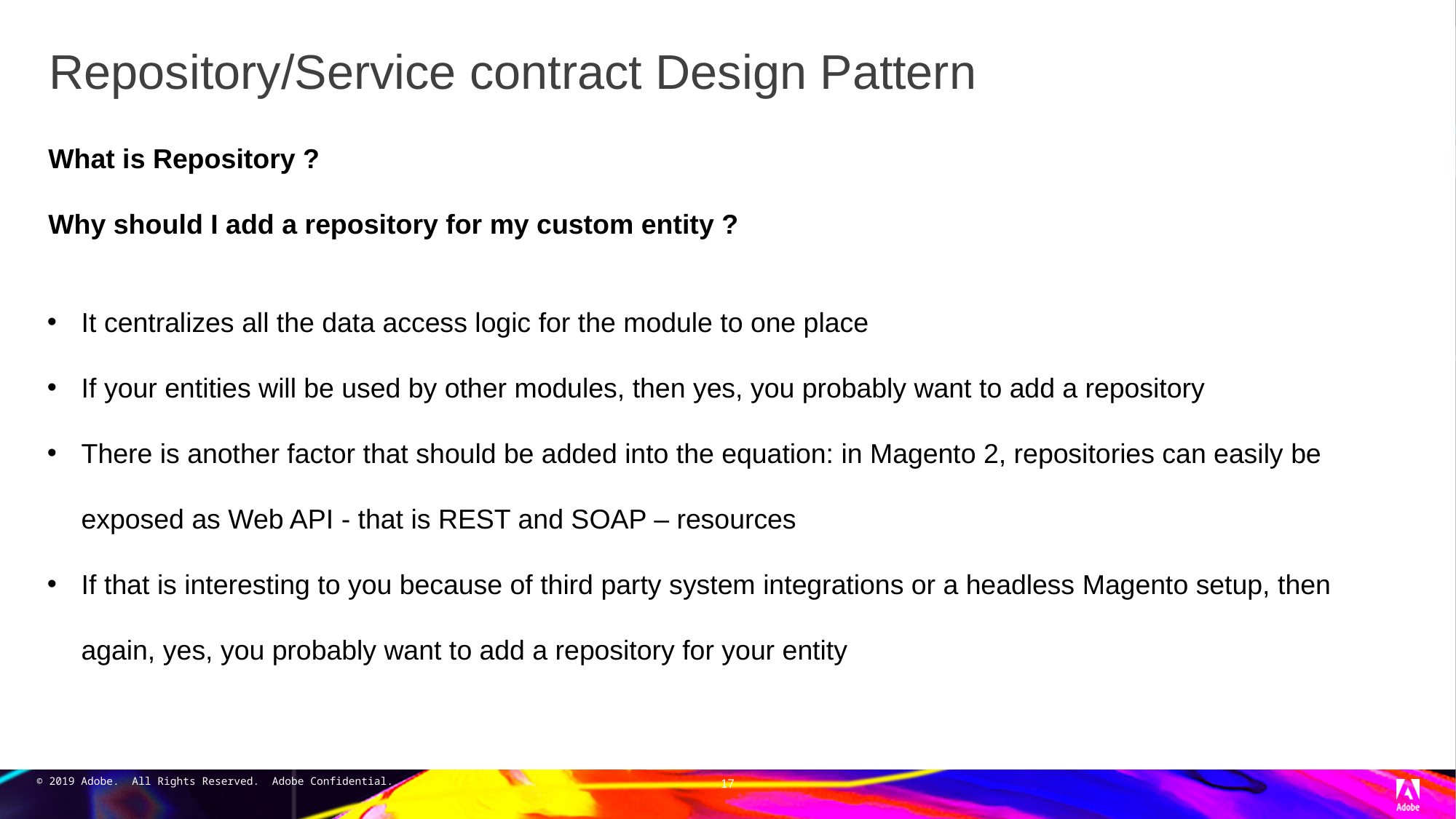

# Repository/Service contract Design Pattern
What is Repository ?

Why should I add a repository for my custom entity ?

It centralizes all the data access logic for the module to one place
If your entities will be used by other modules, then yes, you probably want to add a repository
There is another factor that should be added into the equation: in Magento 2, repositories can easily be exposed as Web API - that is REST and SOAP – resources
If that is interesting to you because of third party system integrations or a headless Magento setup, then again, yes, you probably want to add a repository for your entity
17